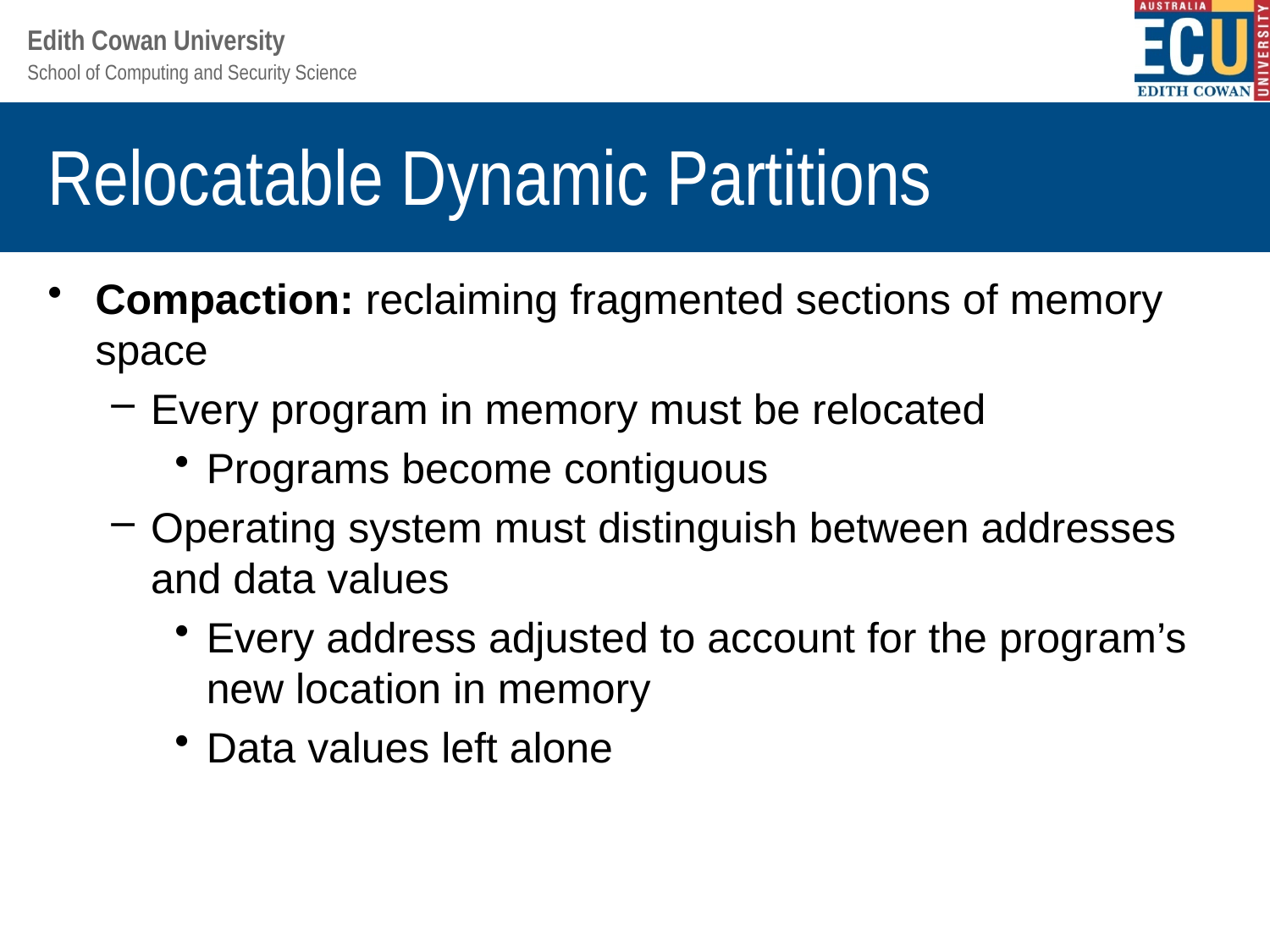

# Relocatable Dynamic Partitions
Compaction: reclaiming fragmented sections of memory space
Every program in memory must be relocated
Programs become contiguous
Operating system must distinguish between addresses and data values
Every address adjusted to account for the program’s new location in memory
Data values left alone
Understanding Operating Systems, Sixth Edition
37